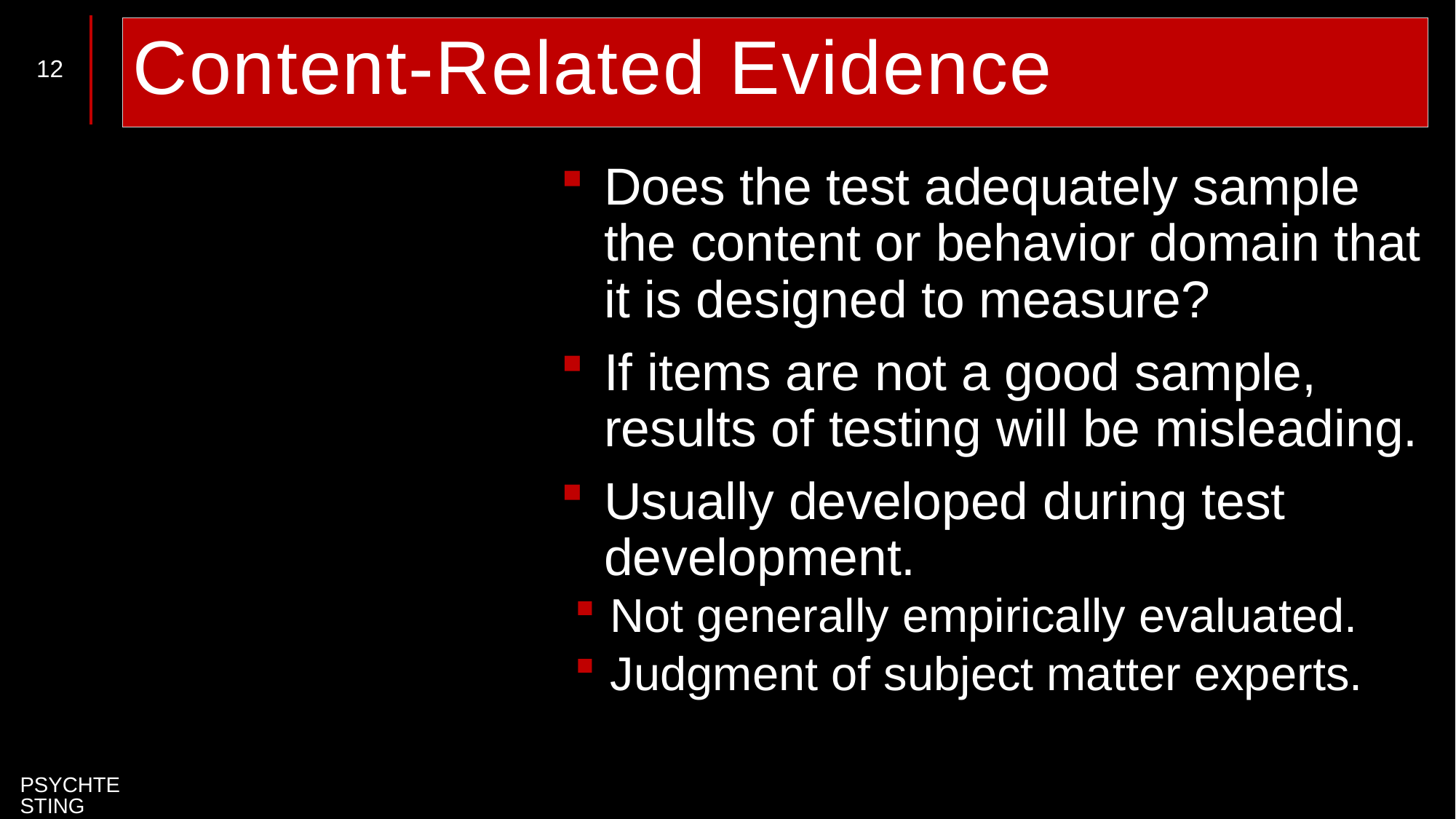

# Content-Related Evidence
12
Does the test adequately sample the content or behavior domain that it is designed to measure?
If items are not a good sample, results of testing will be misleading.
Usually developed during test development.
Not generally empirically evaluated.
Judgment of subject matter experts.

PsychTesting